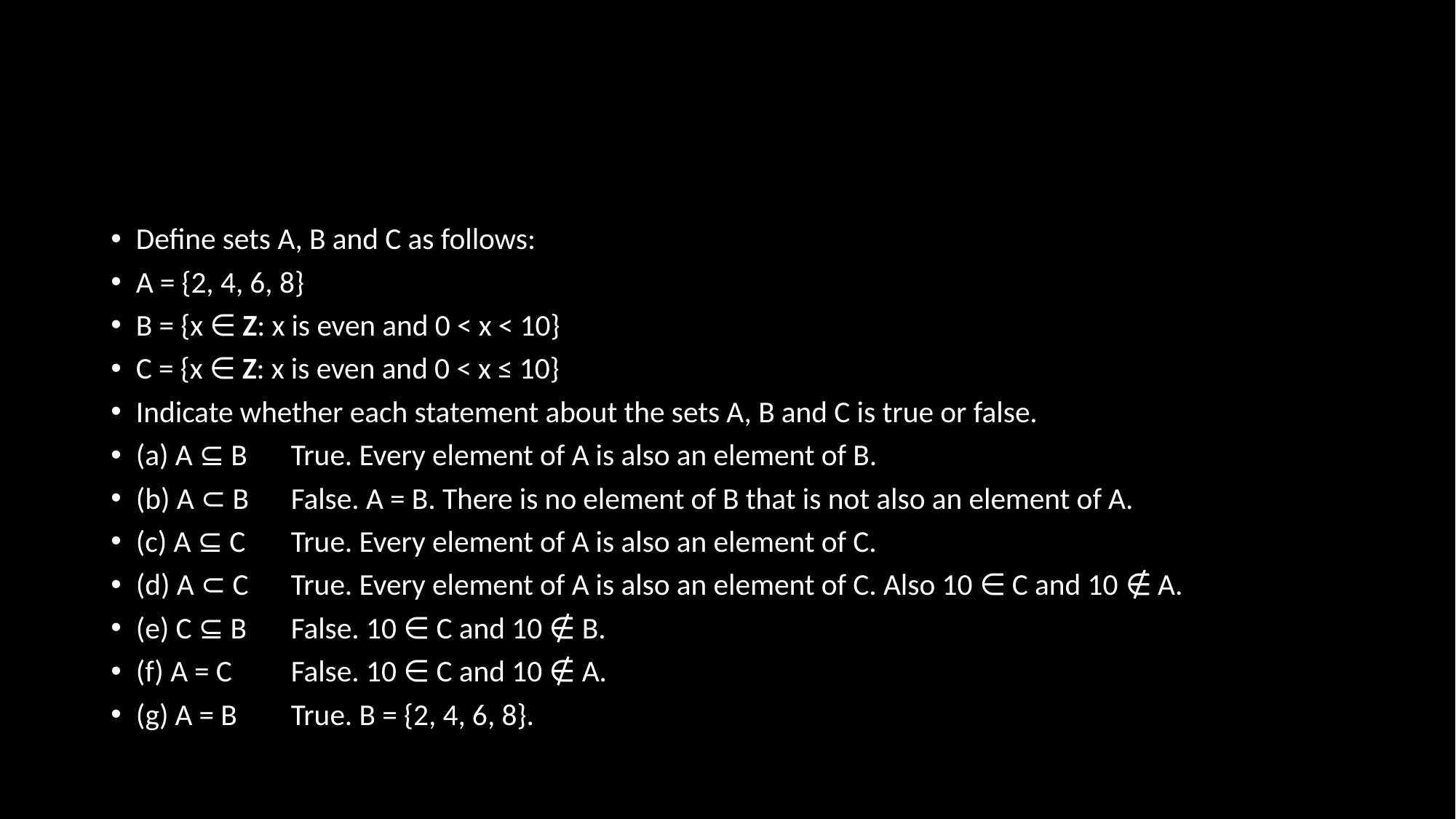

#
Define sets A, B and C as follows:
A = {2, 4, 6, 8}
B = {x ∈ Z: x is even and 0 < x < 10}
C = {x ∈ Z: x is even and 0 < x ≤ 10}
Indicate whether each statement about the sets A, B and C is true or false.
(a) A ⊆ B	True. Every element of A is also an element of B.
(b) A ⊂ B	False. A = B. There is no element of B that is not also an element of A.
(c) A ⊆ C	True. Every element of A is also an element of C.
(d) A ⊂ C	True. Every element of A is also an element of C. Also 10 ∈ C and 10 ∉ A.
(e) C ⊆ B	False. 10 ∈ C and 10 ∉ B.
(f) A = C	False. 10 ∈ C and 10 ∉ A.
(g) A = B	True. B = {2, 4, 6, 8}.